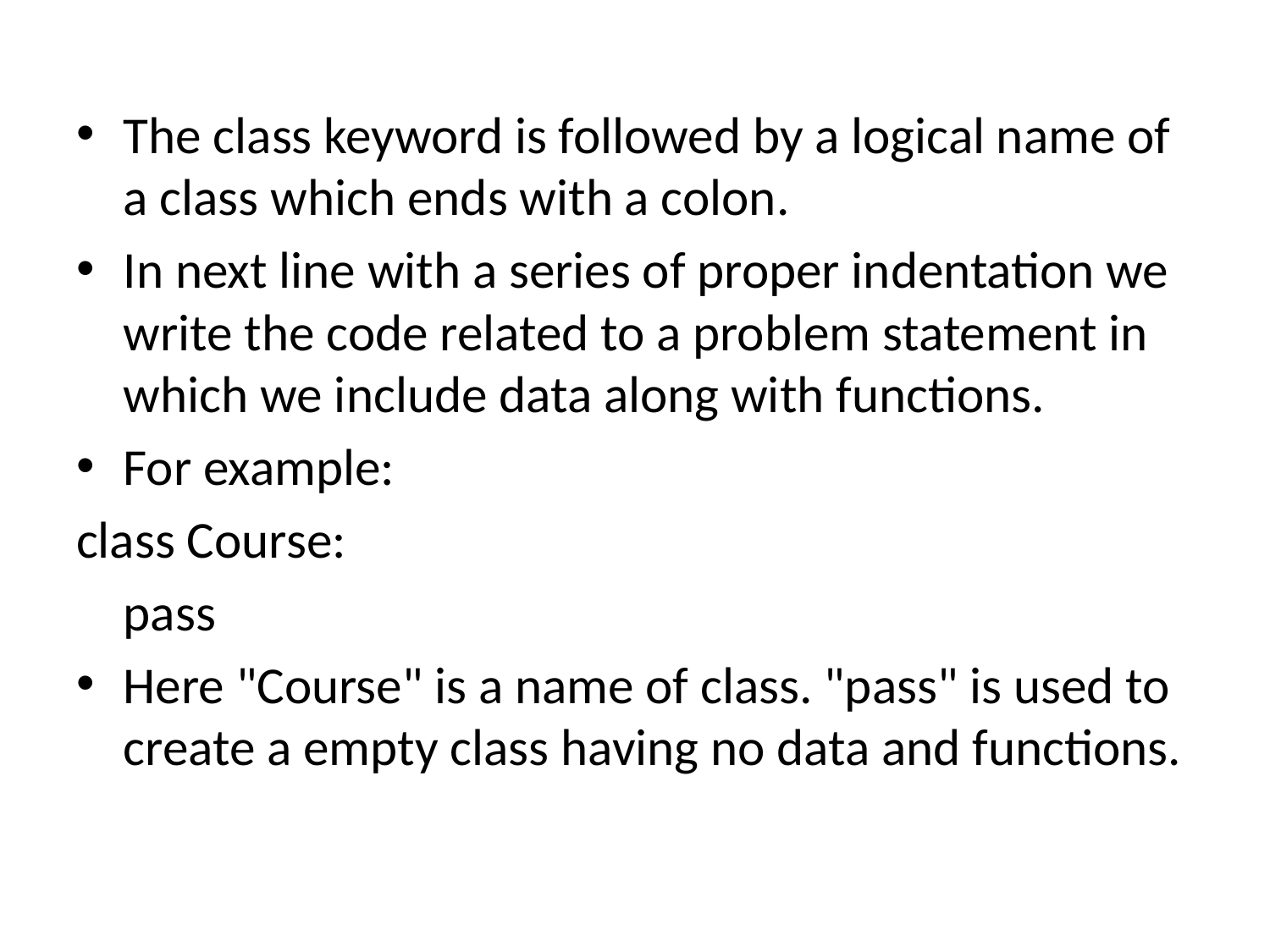

The class keyword is followed by a logical name of a class which ends with a colon.
In next line with a series of proper indentation we write the code related to a problem statement in which we include data along with functions.
For example:
class Course:
		pass
Here "Course" is a name of class. "pass" is used to create a empty class having no data and functions.